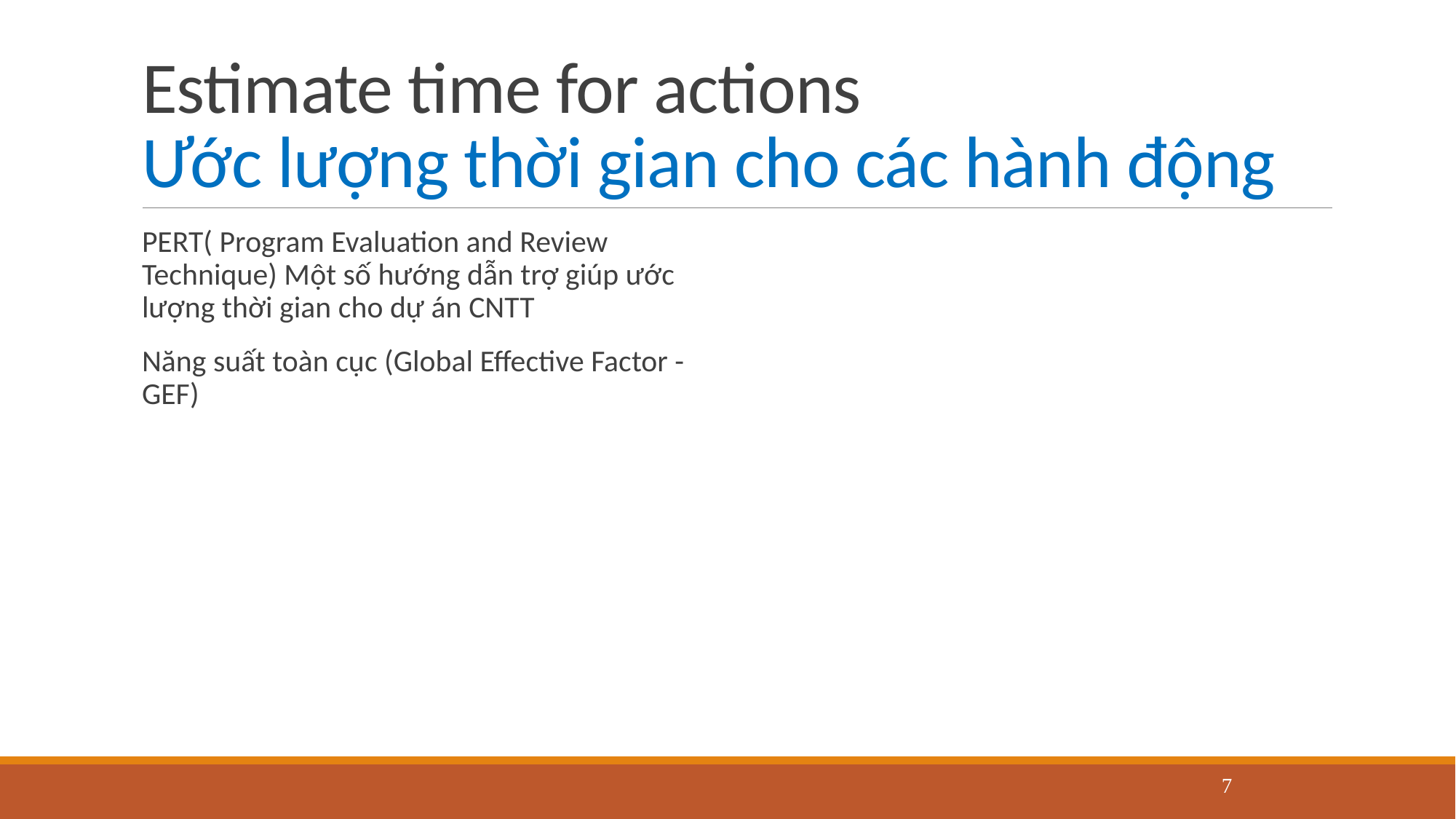

# Estimate time for actions Ước lượng thời gian cho các hành động
PERT( Program Evaluation and Review Technique) Một số hướng dẫn trợ giúp ước lượng thời gian cho dự án CNTT
Năng suất toàn cục (Global Effective Factor - GEF)

7